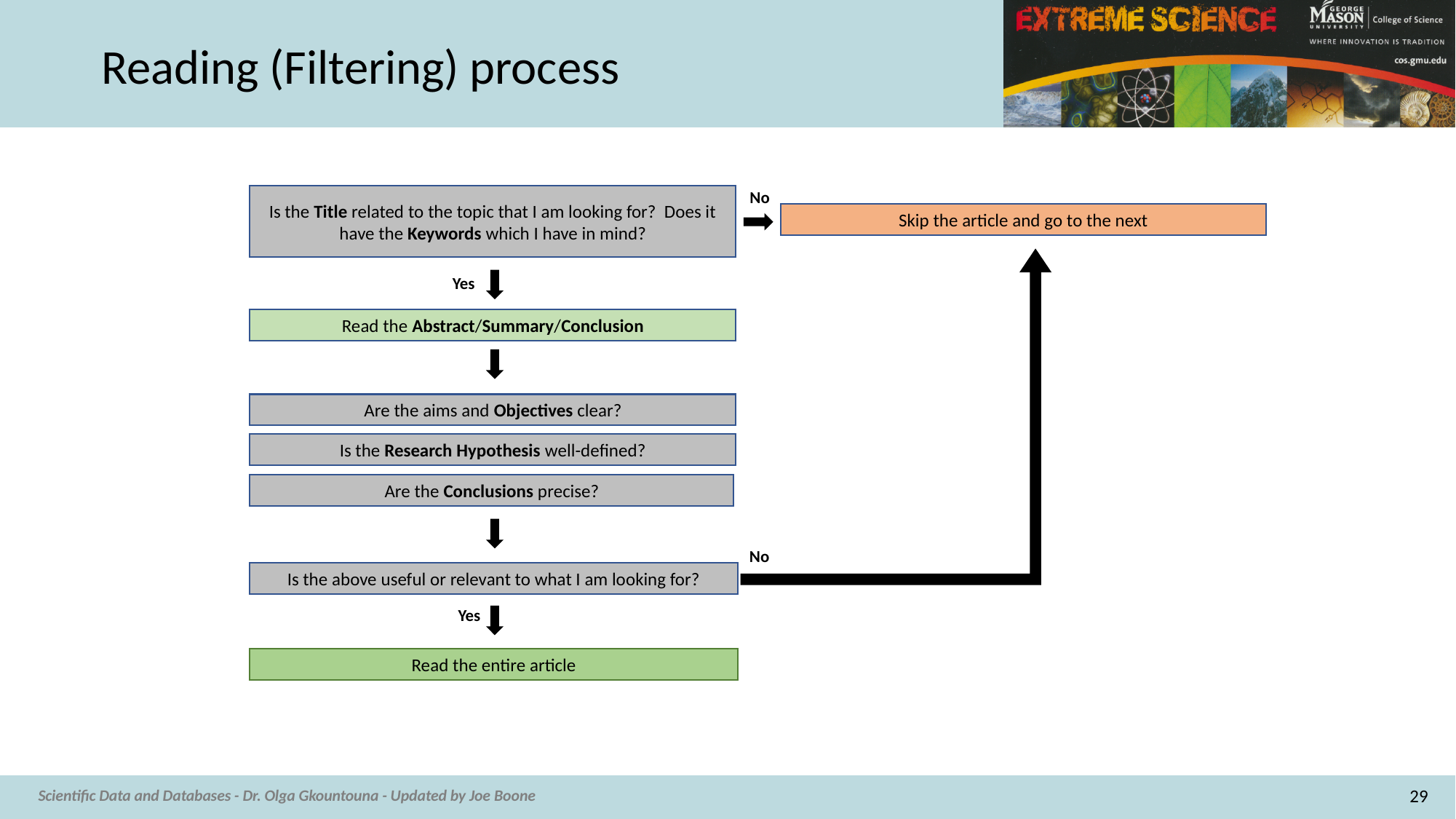

# Reading (Filtering) process
No
Is the Title related to the topic that I am looking for?  Does it have the Keywords which I have in mind?
Skip the article and go to the next

Yes

Read the Abstract/Summary/Conclusion

Are the aims and Objectives clear?
Is the Research Hypothesis well-defined?
Are the Conclusions precise?

No
Is the above useful or relevant to what I am looking for?
Yes

Read the entire article
29
Scientific Data and Databases - Dr. Olga Gkountouna - Updated by Joe Boone